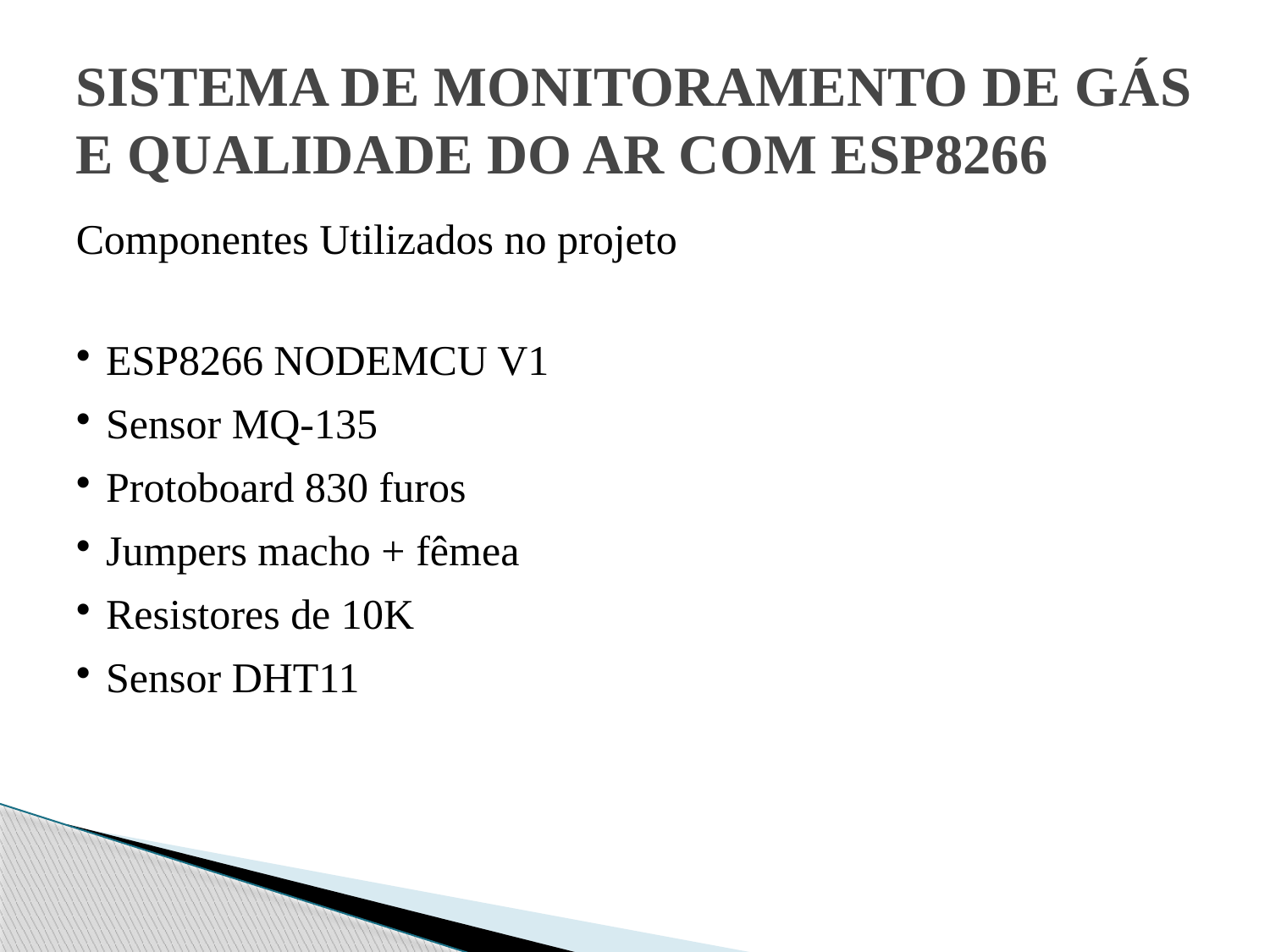

# SISTEMA DE MONITORAMENTO DE GÁS E QUALIDADE DO AR COM ESP8266
Componentes Utilizados no projeto

ESP8266 NODEMCU V1
Sensor MQ-135
Protoboard 830 furos
Jumpers macho + fêmea
Resistores de 10K
Sensor DHT11